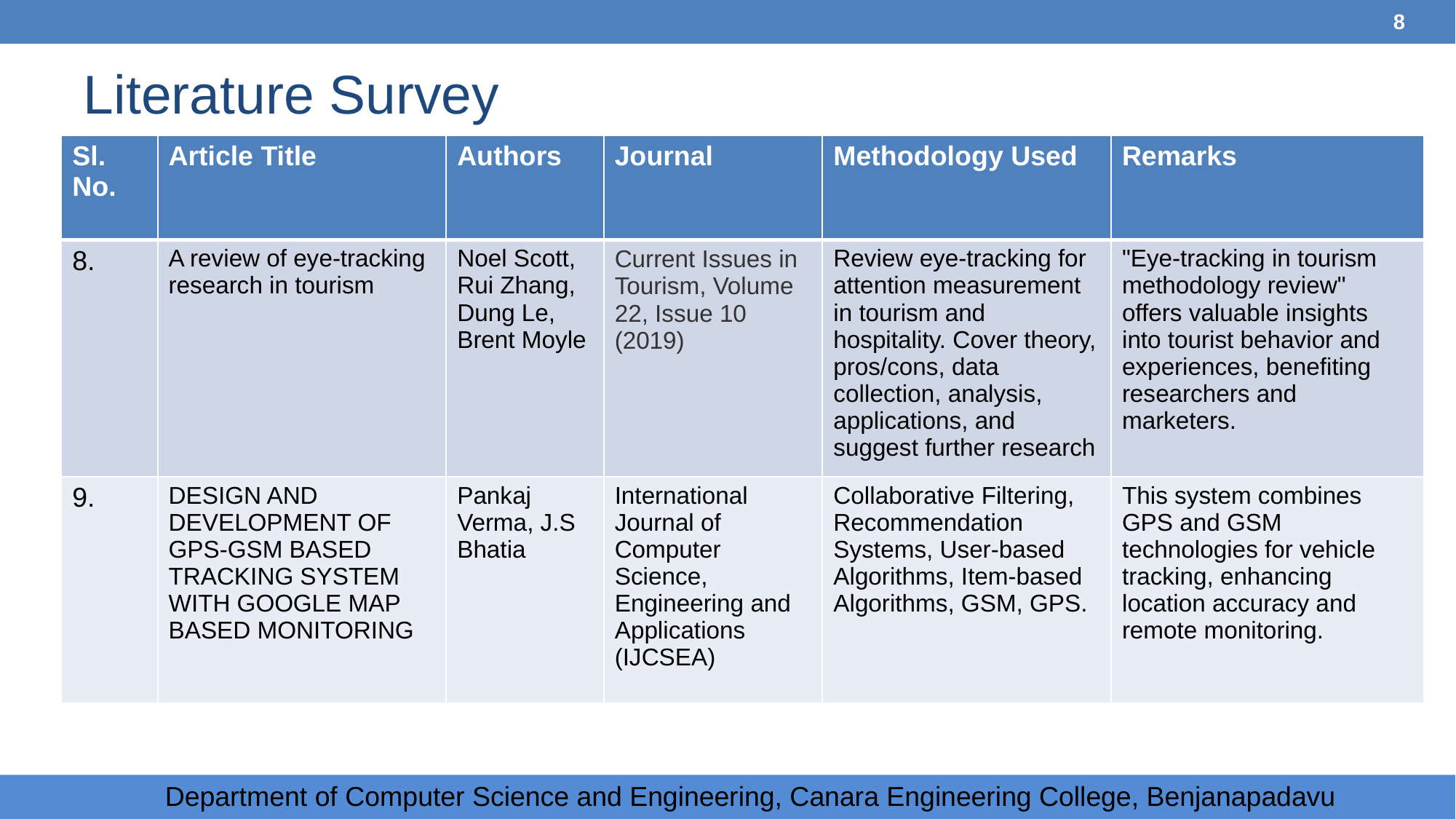

8
# Literature Survey
| Sl. No. | Article Title | Authors | Journal | Methodology Used | Remarks |
| --- | --- | --- | --- | --- | --- |
| 8. | A review of eye-tracking research in tourism | Noel Scott, Rui Zhang, Dung Le, Brent Moyle | Current Issues in Tourism, Volume 22, Issue 10 (2019) | Review eye-tracking for attention measurement in tourism and hospitality. Cover theory, pros/cons, data collection, analysis, applications, and suggest further research | "Eye-tracking in tourism methodology review" offers valuable insights into tourist behavior and experiences, benefiting researchers and marketers. |
| 9. | DESIGN AND DEVELOPMENT OF GPS-GSM BASED TRACKING SYSTEM WITH GOOGLE MAP BASED MONITORING | Pankaj Verma, J.S Bhatia | International Journal of Computer Science, Engineering and Applications (IJCSEA) | Collaborative Filtering, Recommendation Systems, User-based Algorithms, Item-based Algorithms, GSM, GPS. | This system combines GPS and GSM technologies for vehicle tracking, enhancing location accuracy and remote monitoring. |